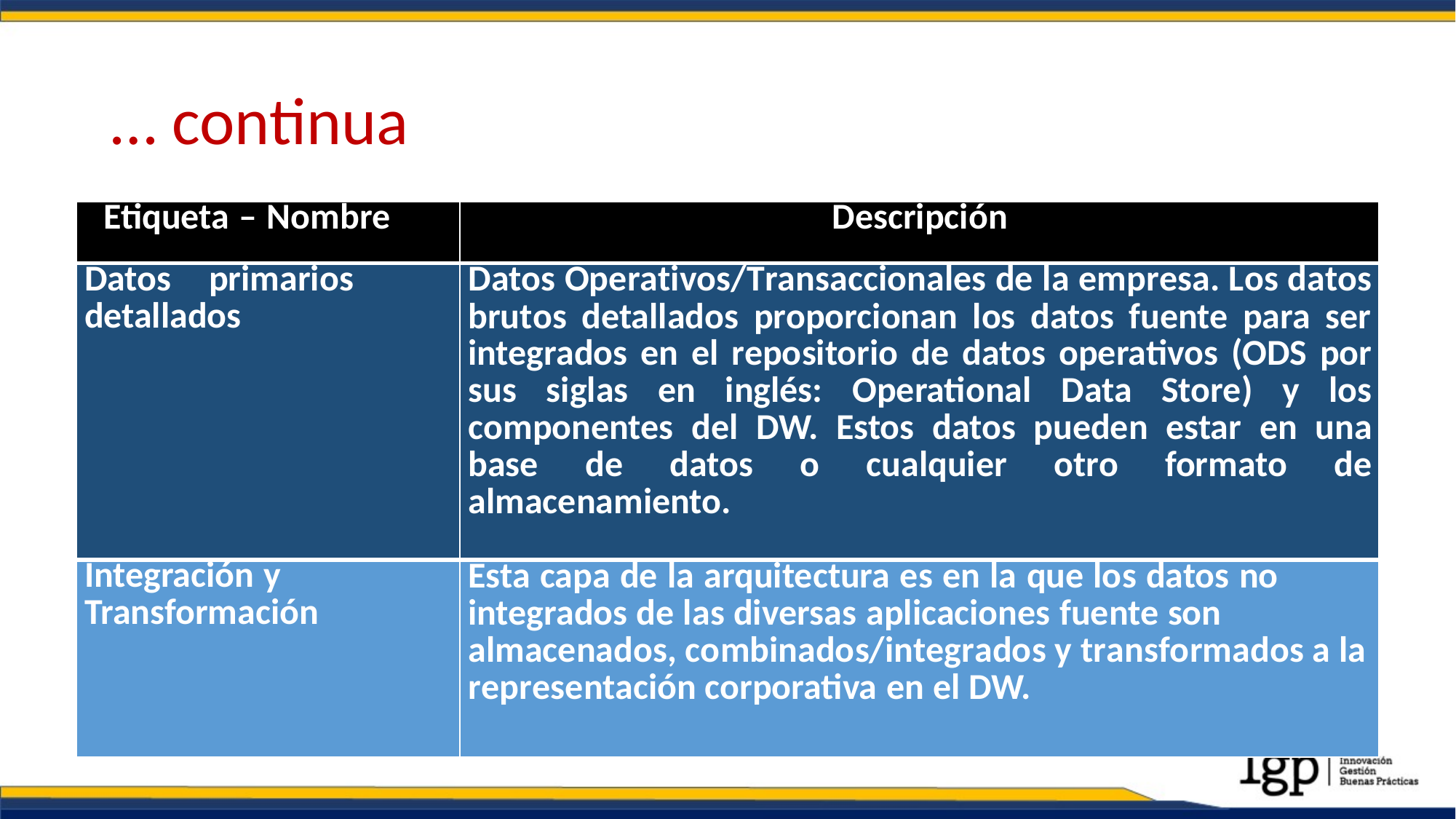

# … continua
| Etiqueta – Nombre | Descripción |
| --- | --- |
| Datos primarios detallados | Datos Operativos/Transaccionales de la empresa. Los datos brutos detallados proporcionan los datos fuente para ser integrados en el repositorio de datos operativos (ODS por sus siglas en inglés: Operational Data Store) y los componentes del DW. Estos datos pueden estar en una base de datos o cualquier otro formato de almacenamiento. |
| Integración y Transformación | Esta capa de la arquitectura es en la que los datos no integrados de las diversas aplicaciones fuente son almacenados, combinados/integrados y transformados a la representación corporativa en el DW. |